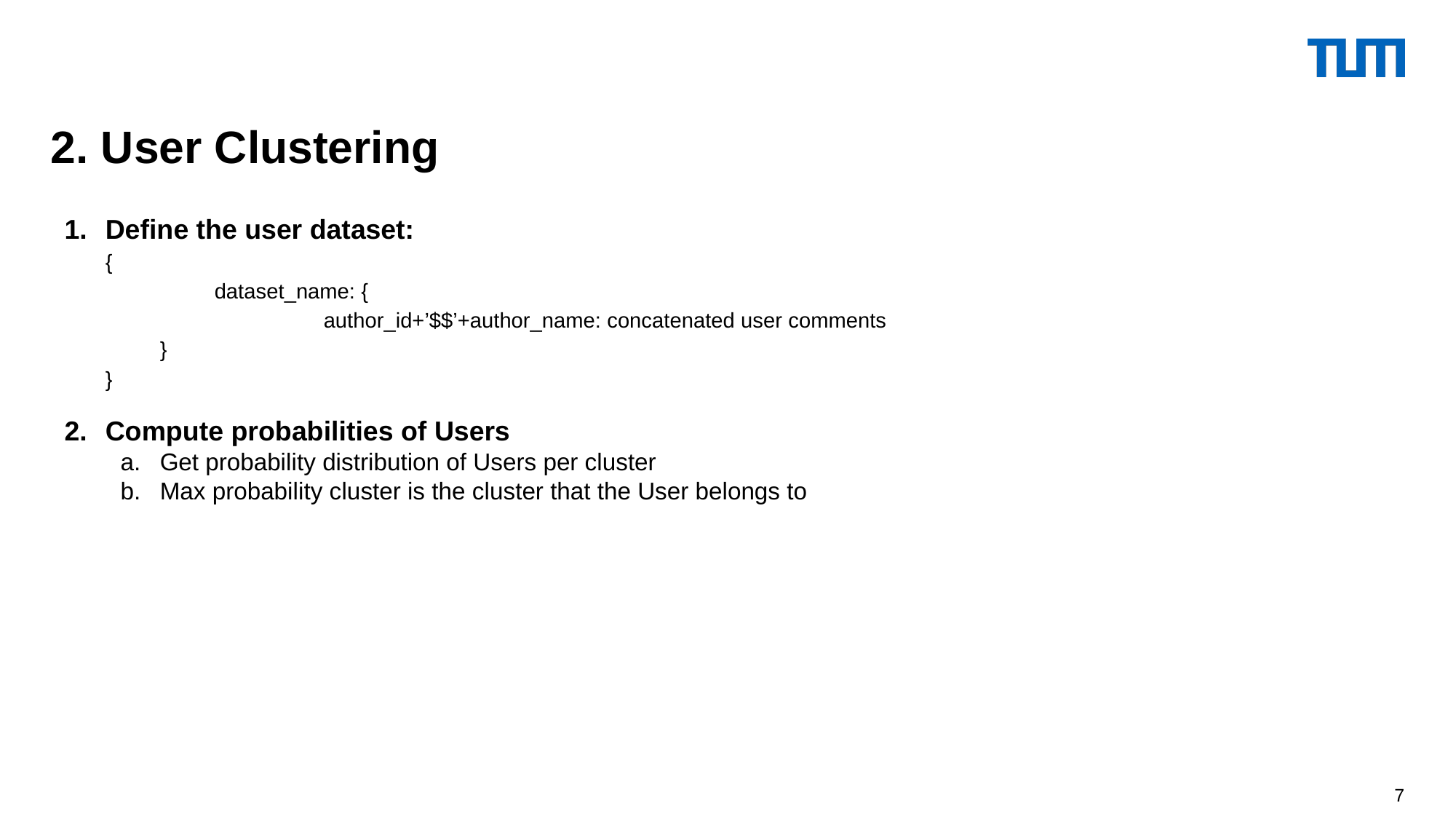

2. User Clustering
Define the user dataset:
{
	dataset_name: {
		author_id+’$$’+author_name: concatenated user comments
}
}

Compute probabilities of Users
Get probability distribution of Users per cluster
Max probability cluster is the cluster that the User belongs to

7